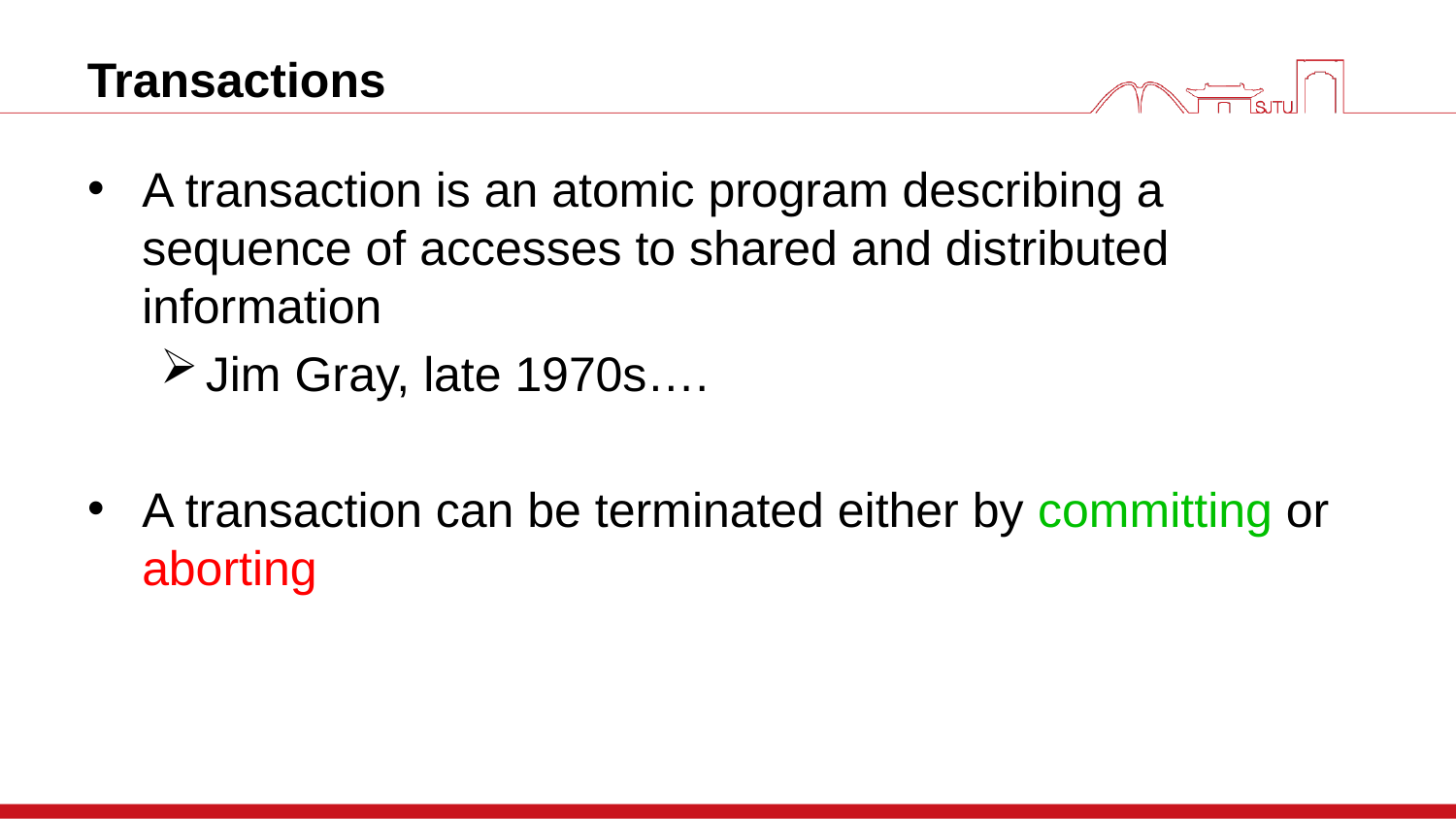

# Transactions
A transaction is an atomic program describing a sequence of accesses to shared and distributed information
Jim Gray, late 1970s….

A transaction can be terminated either by committing or aborting